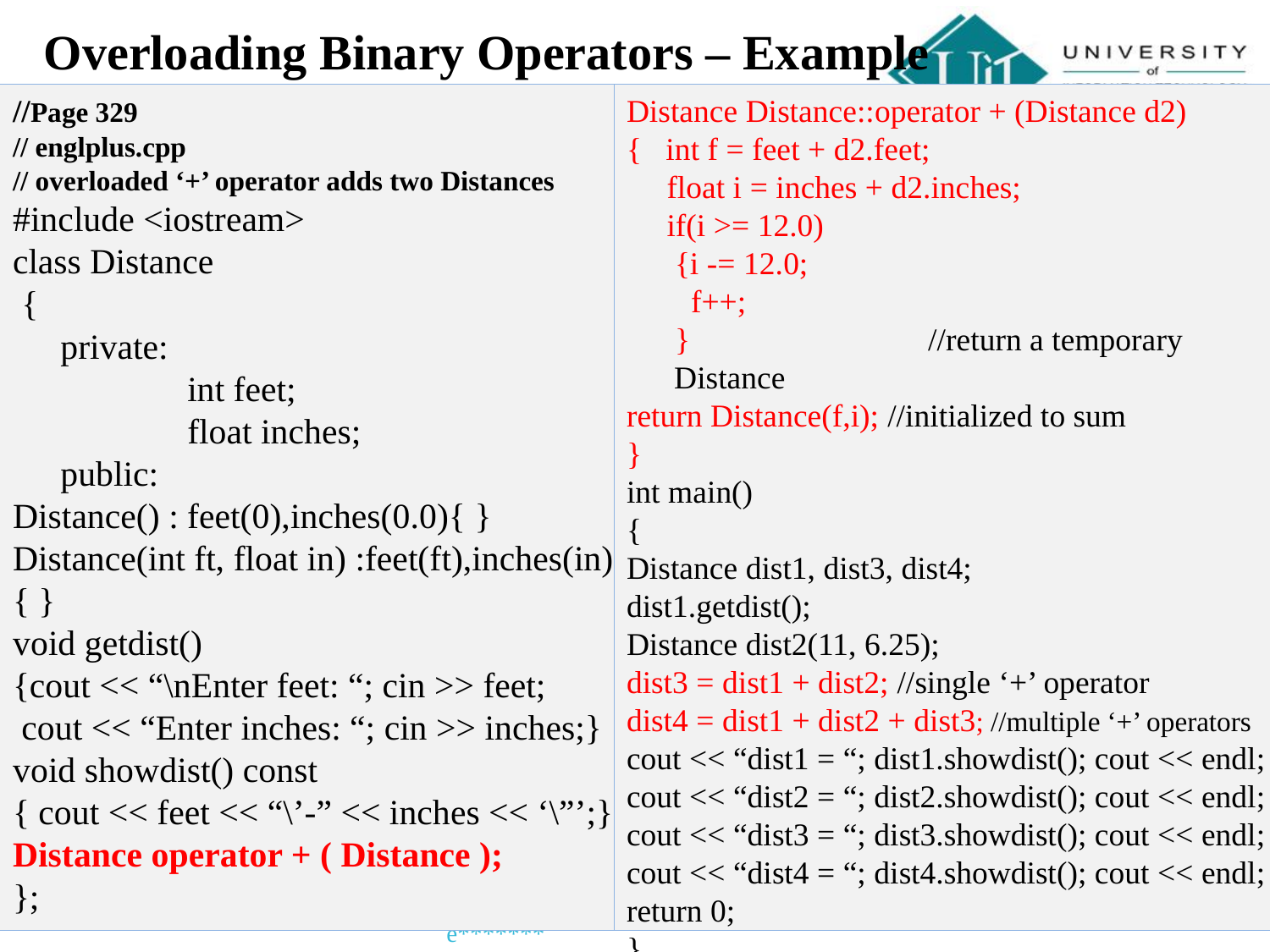

# Overloading Binary Operators – Example
//Page 329
// englplus.cpp
// overloaded ‘+’ operator adds two Distances
#include <iostream>
class Distance
 {
	private:
		int feet;
		float inches;
	public:
Distance() : feet(0),inches(0.0){ }
Distance(int ft, float in) :feet(ft),inches(in)
{ }
void getdist()
{cout << “\nEnter feet: “; cin >> feet;
 cout << “Enter inches: “; cin >> inches;}
void showdist() const
{ cout << feet << “\’-” << inches << ‘\”’;}
Distance operator + ( Distance );
};
Distance Distance::operator + (Distance d2)
{   int f = feet + d2.feet;
     float i = inches + d2.inches;
     if(i >= 12.0)
      {i -= 12.0;
        f++;
      } 		//return a temporary Distance
return Distance(f,i); //initialized to sum
}
int main()
{
Distance dist1, dist3, dist4;
dist1.getdist();
Distance dist2(11, 6.25);
dist3 = dist1 + dist2; //single ‘+’ operator
dist4 = dist1 + dist2 + dist3; //multiple ‘+’ operators
cout << “dist1 = “; dist1.showdist(); cout << endl;
cout << “dist2 = “; dist2.showdist(); cout << endl;
cout << “dist3 = “; dist3.showdist(); cout << endl;
cout << “dist4 = “; dist4.showdist(); cout << endl;
return 0;
}
*******Faculty of Computer Science*******